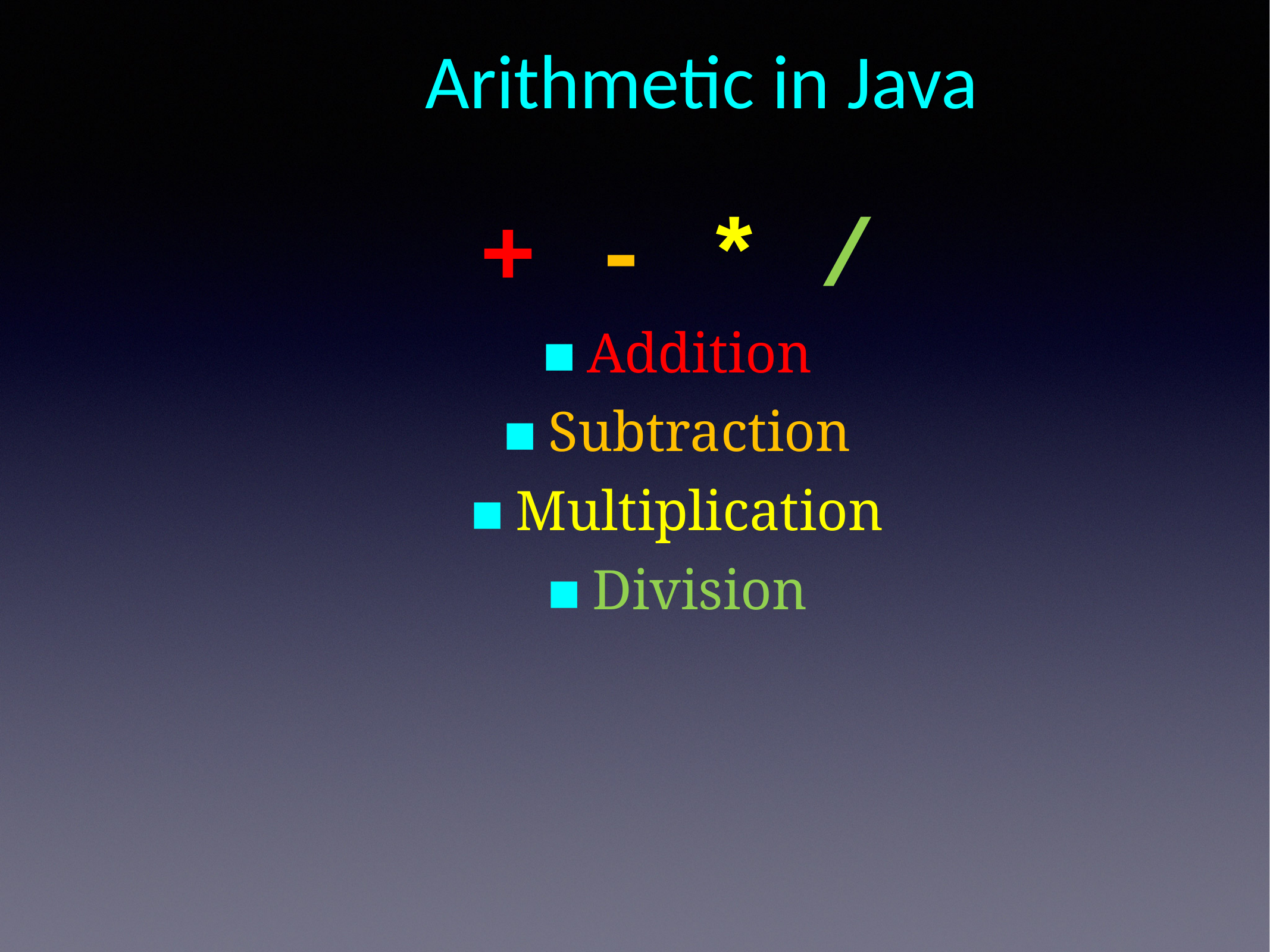

Arithmetic in Java
+ - * /
Addition
Subtraction
Multiplication
Division